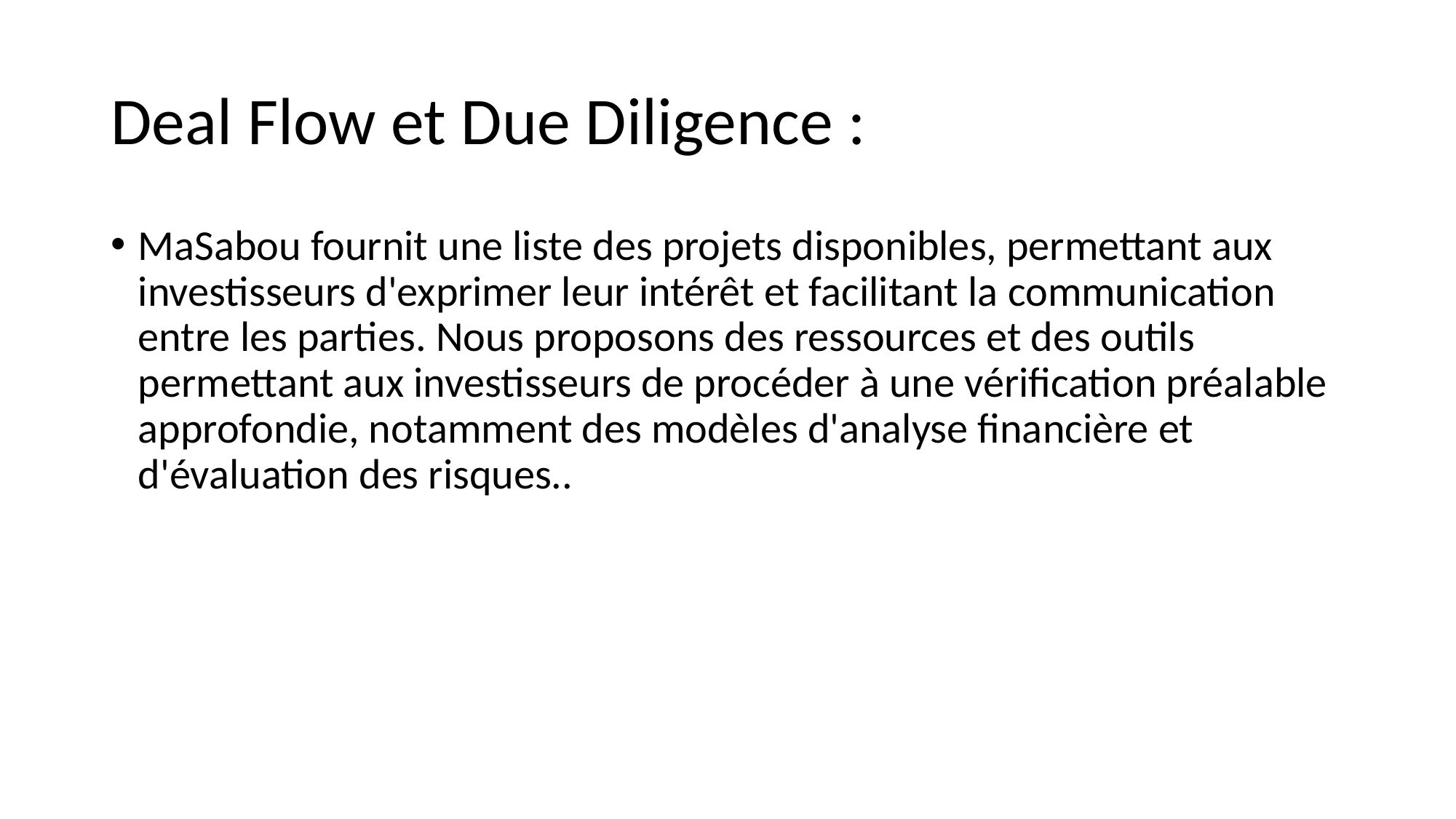

# Deal Flow et Due Diligence :
MaSabou fournit une liste des projets disponibles, permettant aux investisseurs d'exprimer leur intérêt et facilitant la communication entre les parties. Nous proposons des ressources et des outils permettant aux investisseurs de procéder à une vérification préalable approfondie, notamment des modèles d'analyse financière et d'évaluation des risques..